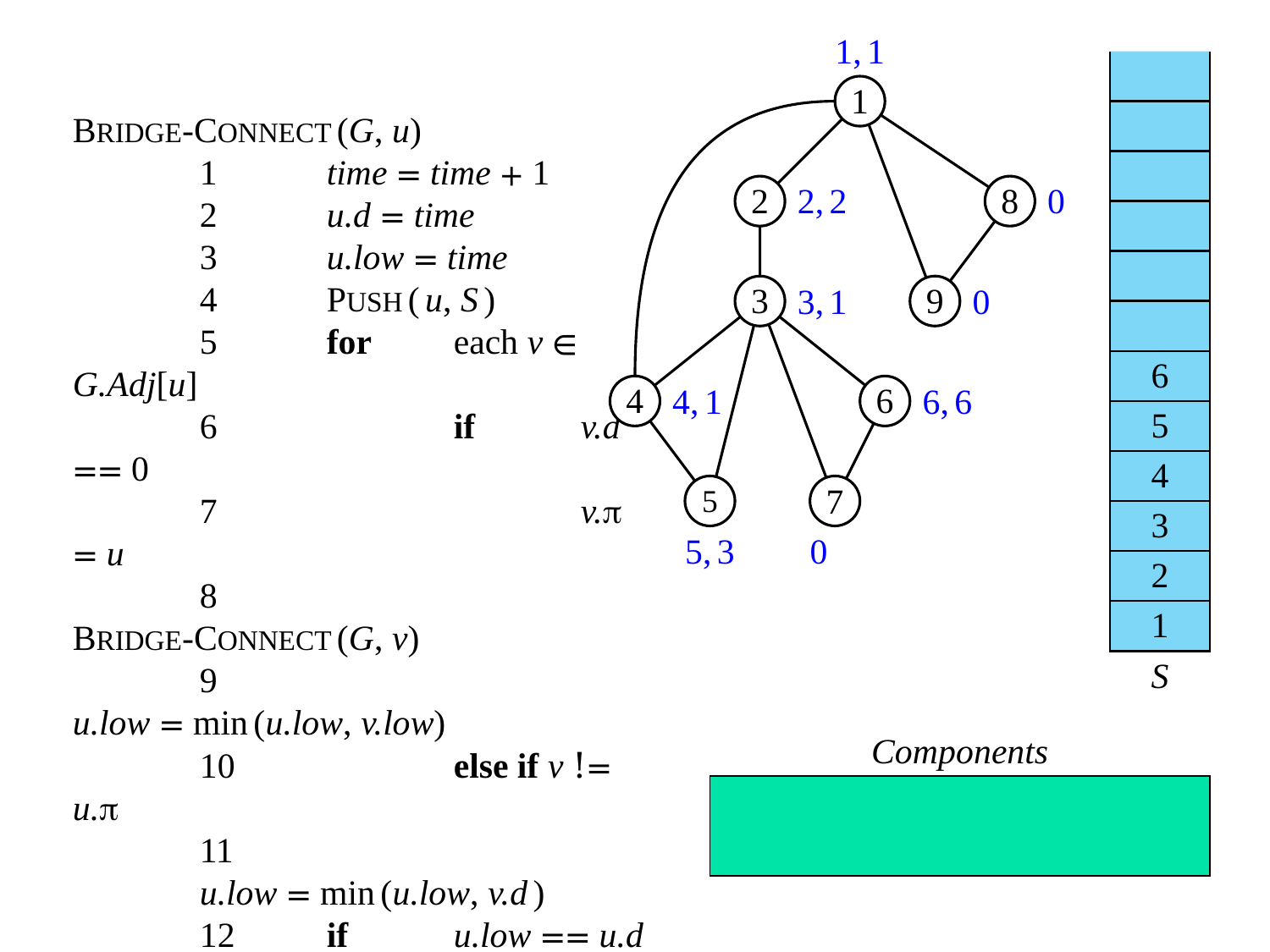

1,1
|  |
| --- |
|  |
|  |
|  |
|  |
|  |
| 6 |
| 5 |
| 4 |
| 3 |
| 2 |
| 1 |
1
BRIDGE-CONNECT(G, u)
	1	time = time + 1
	2	u.d = time
	3	u.low = time
	4	PUSH(u, S)
	5	for	each v ∈ G.Adj[u]
	6		if	v.d == 0
	7			v.π = u
	8			BRIDGE-CONNECT(G, v)
	9			u.low = min(u.low, v.low)
	10		else if v != u.π
	11				u.low = min(u.low, v.d)
	12	if	u.low == u.d
	13		start new component
	14		do
	15			w = POP(S)
	16			put w in current component
	17		while w != u
2
2,2
8
0,0

3
3,1
9
0,0
4
4,1
6
6,6

5
7
5,3
0,0
S
Components